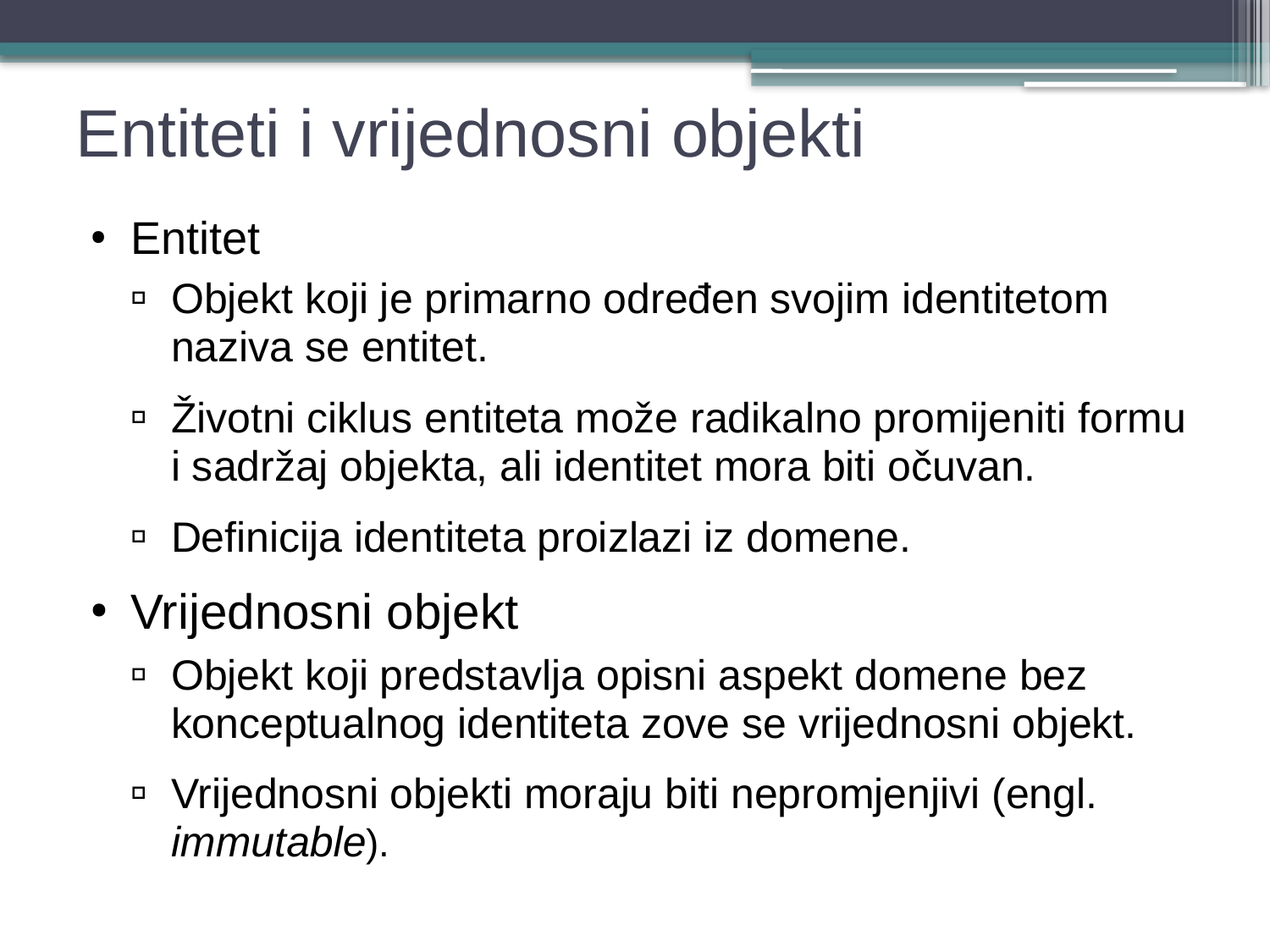

# Entiteti i vrijednosni objekti
Entitet
Objekt koji je primarno određen svojim identitetom naziva se entitet.
Životni ciklus entiteta može radikalno promijeniti formu i sadržaj objekta, ali identitet mora biti očuvan.
Definicija identiteta proizlazi iz domene.
Vrijednosni objekt
Objekt koji predstavlja opisni aspekt domene bez konceptualnog identiteta zove se vrijednosni objekt.
Vrijednosni objekti moraju biti nepromjenjivi (engl. immutable).